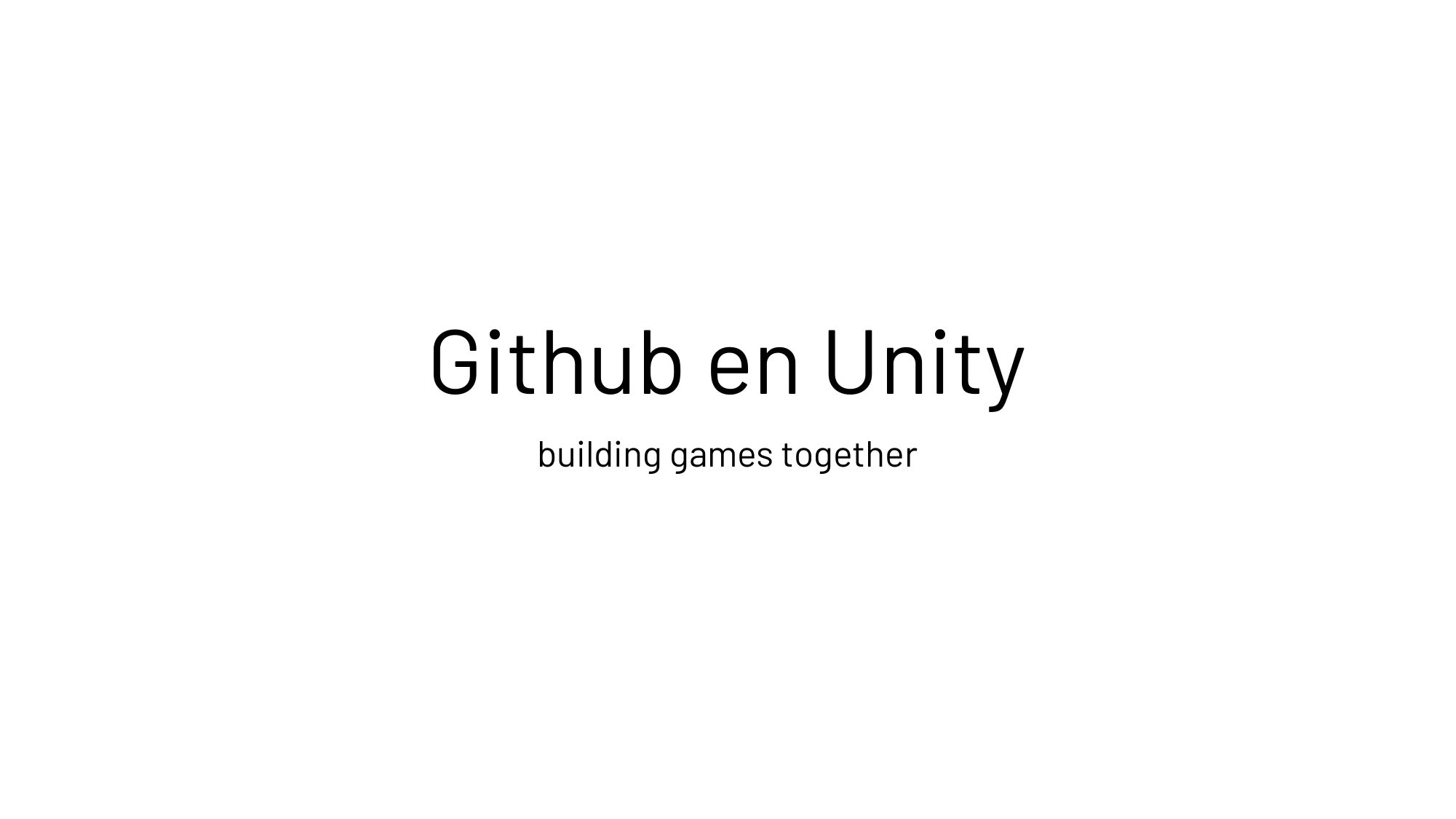

# Github en Unity
building games together